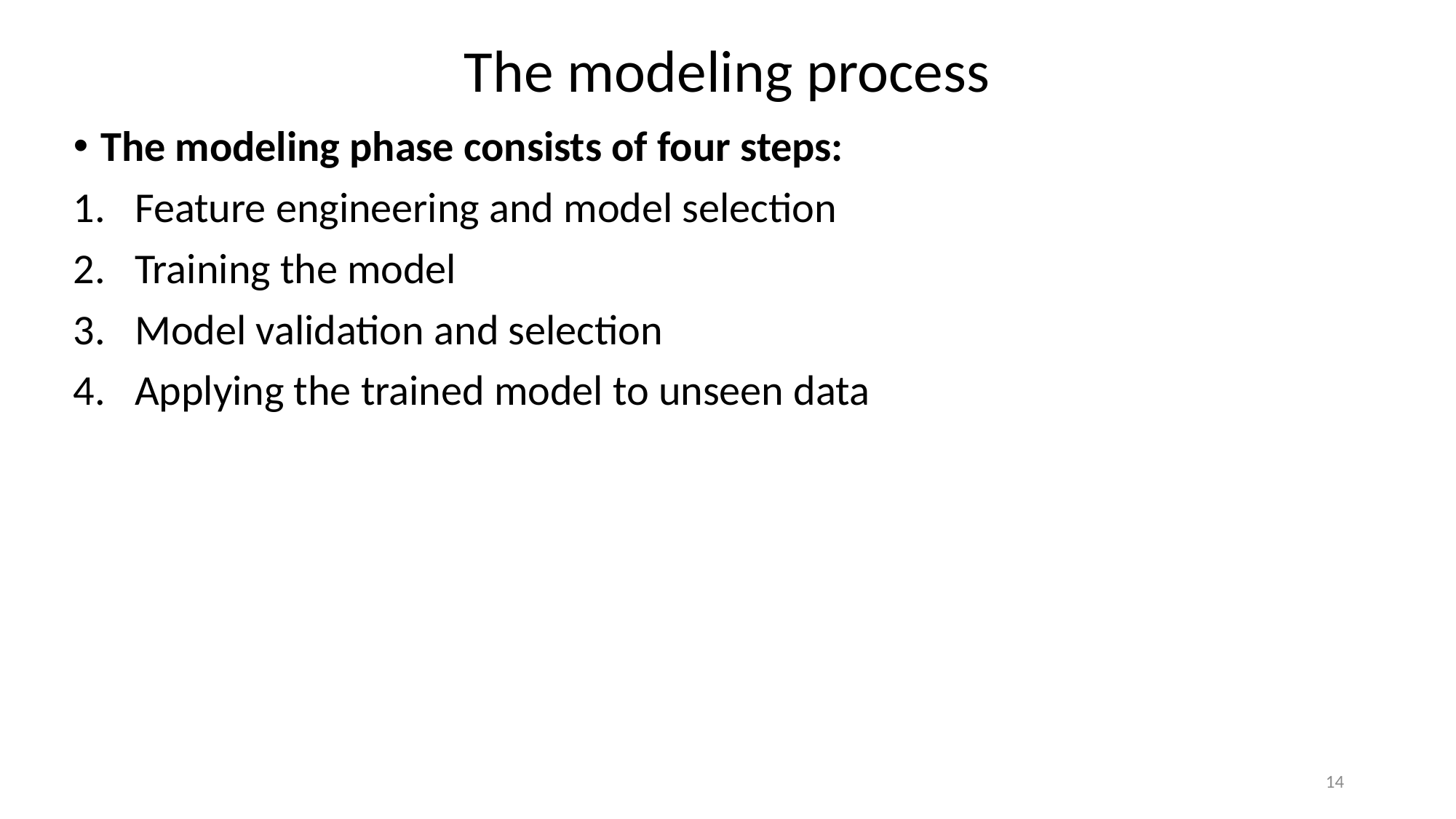

# The modeling process
The modeling phase consists of four steps:
Feature engineering and model selection
Training the model
Model validation and selection
Applying the trained model to unseen data
14